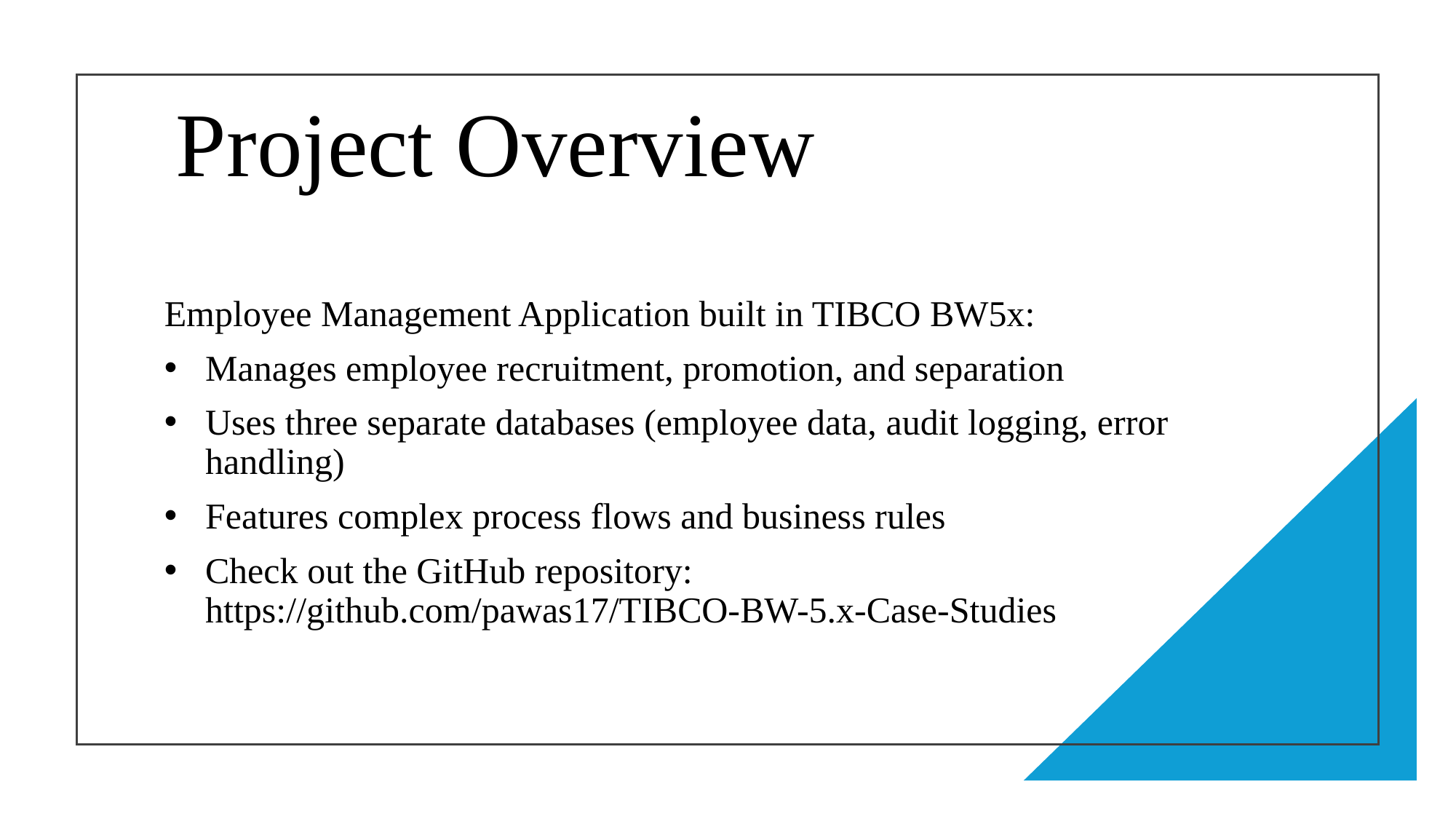

# Project Overview
Employee Management Application built in TIBCO BW5x:
Manages employee recruitment, promotion, and separation
Uses three separate databases (employee data, audit logging, error handling)
Features complex process flows and business rules
Check out the GitHub repository: https://github.com/pawas17/TIBCO-BW-5.x-Case-Studies